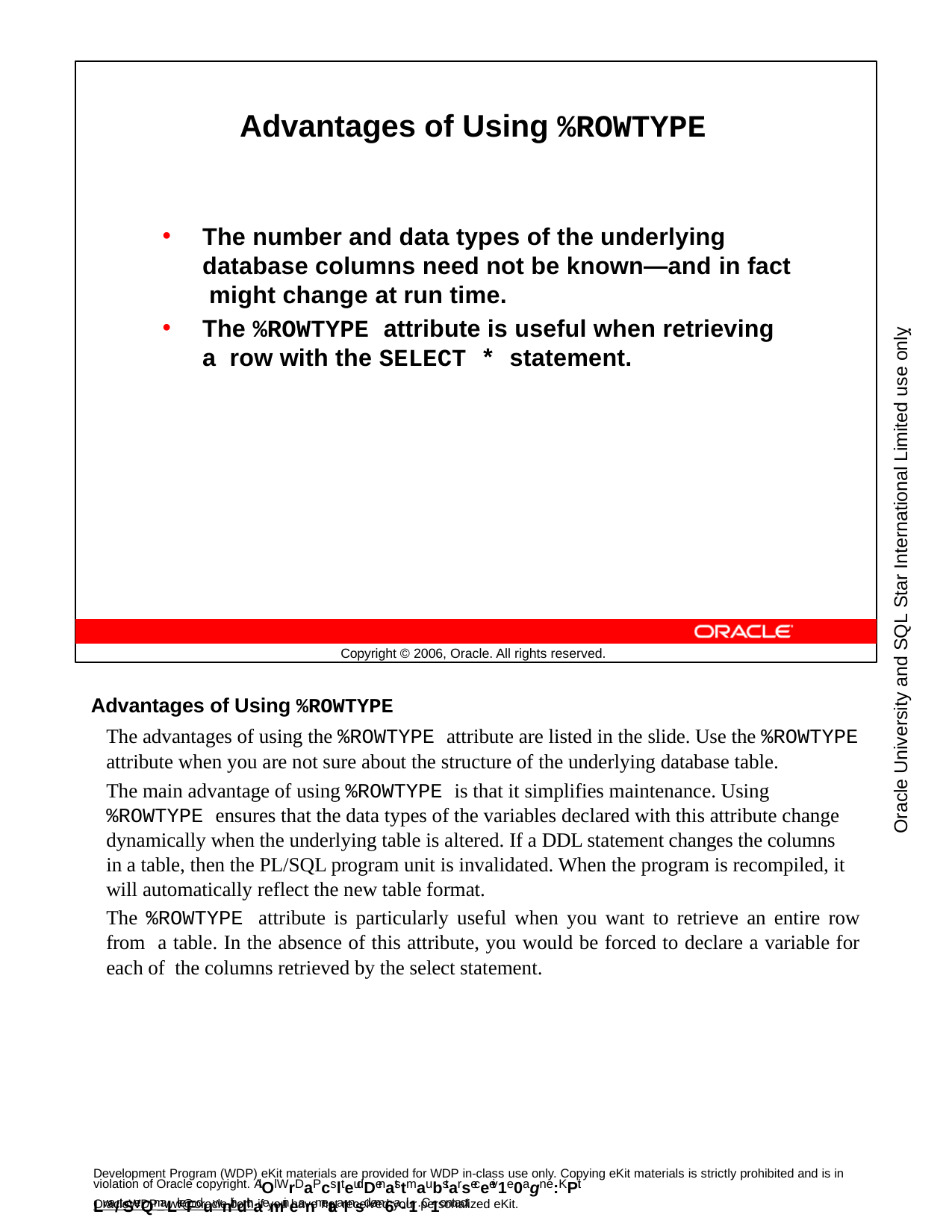

Advantages of Using %ROWTYPE
The number and data types of the underlying  database columns need not be known—and in fact  might change at run time.
The %ROWTYPE attribute is useful when retrieving a  row with the SELECT * statement.
Oracle University and SQL Star International Limited use onlyฺ
Copyright © 2006, Oracle. All rights reserved.
Advantages of Using %ROWTYPE
The advantages of using the %ROWTYPE attribute are listed in the slide. Use the %ROWTYPE
attribute when you are not sure about the structure of the underlying database table.
The main advantage of using %ROWTYPE is that it simplifies maintenance. Using
%ROWTYPE ensures that the data types of the variables declared with this attribute change
dynamically when the underlying table is altered. If a DDL statement changes the columns  in a table, then the PL/SQL program unit is invalidated. When the program is recompiled, it  will automatically reflect the new table format.
The %ROWTYPE attribute is particularly useful when you want to retrieve an entire row from  a table. In the absence of this attribute, you would be forced to declare a variable for each of  the columns retrieved by the select statement.
Development Program (WDP) eKit materials are provided for WDP in-class use only. Copying eKit materials is strictly prohibited and is in
violation of Oracle copyright. AlOl WrDaPcslteudDenatstmaubstarseceeiv1e0agn e:KPit Lwa/tSerQmaLrkeFduwnithdthaemir neanmetaalnsd em6a-il1. C1ontact
OracleWDP_ww@oracle.com if you have not received your personalized eKit.